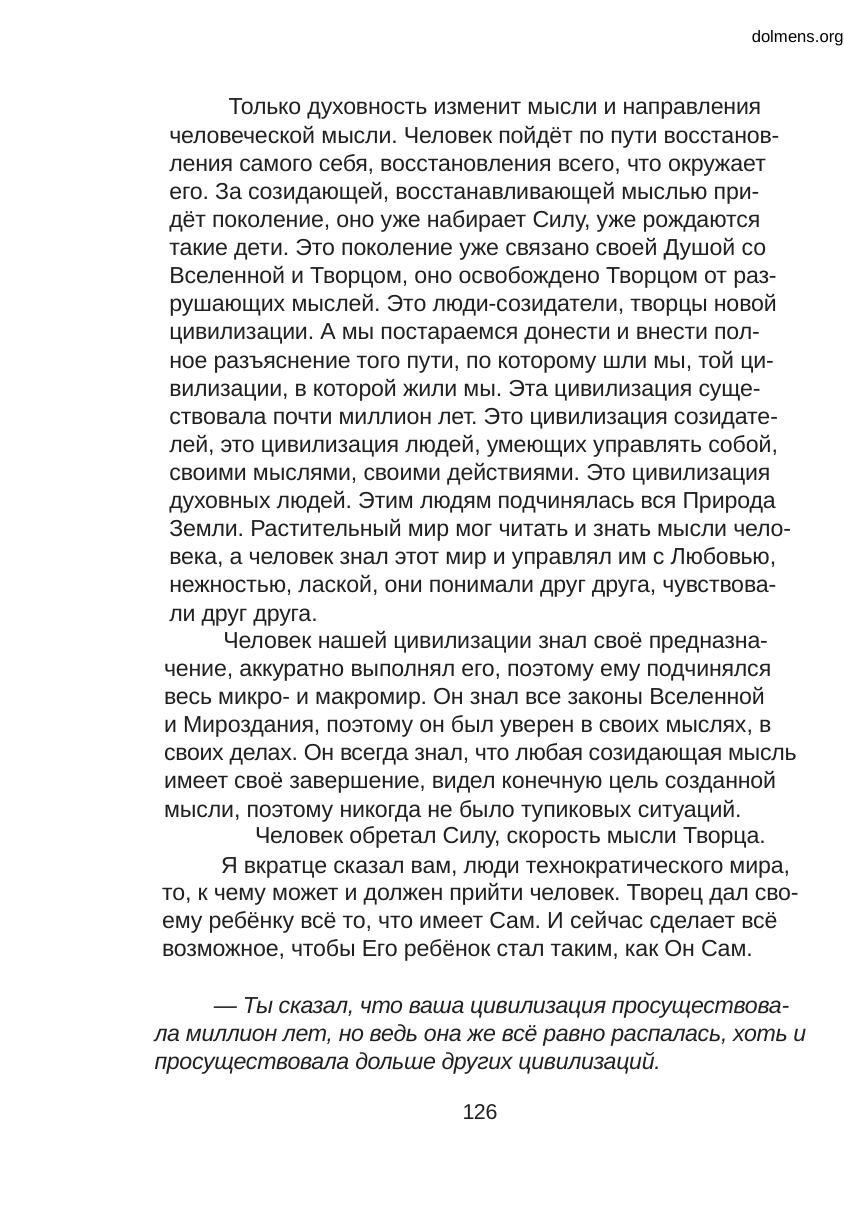

dolmens.org

Только духовность изменит мысли и направления
человеческой мысли. Человек пойдёт по пути восстанов-
ления самого себя, восстановления всего, что окружает
его. За созидающей, восстанавливающей мыслью при-
дёт поколение, оно уже набирает Силу, уже рождаются
такие дети. Это поколение уже связано своей Душой со
Вселенной и Творцом, оно освобождено Творцом от раз-
рушающих мыслей. Это люди-созидатели, творцы новой
цивилизации. А мы постараемся донести и внести пол-
ное разъяснение того пути, по которому шли мы, той ци-
вилизации, в которой жили мы. Эта цивилизация суще-
ствовала почти миллион лет. Это цивилизация созидате-
лей, это цивилизация людей, умеющих управлять собой,
своими мыслями, своими действиями. Это цивилизация
духовных людей. Этим людям подчинялась вся Природа
Земли. Растительный мир мог читать и знать мысли чело-
века, а человек знал этот мир и управлял им с Любовью,
нежностью, лаской, они понимали друг друга, чувствова-
ли друг друга.

Человек нашей цивилизации знал своё предназна-
чение, аккуратно выполнял его, поэтому ему подчинялся
весь микро- и макромир. Он знал все законы Вселенной
и Мироздания, поэтому он был уверен в своих мыслях, в
своих делах. Он всегда знал, что любая созидающая мысль
имеет своё завершение, видел конечную цель созданной
мысли, поэтому никогда не было тупиковых ситуаций.

Человек обретал Силу, скорость мысли Творца.

Я вкратце сказал вам, люди технократического мира,
то, к чему может и должен прийти человек. Творец дал сво-
ему ребёнку всё то, что имеет Сам. И сейчас сделает всё
возможное, чтобы Его ребёнок стал таким, как Он Сам.

— Ты сказал, что ваша цивилизация просуществова-
ла миллион лет, но ведь она же всё равно распалась, хоть и
просуществовала дольше других цивилизаций.

126